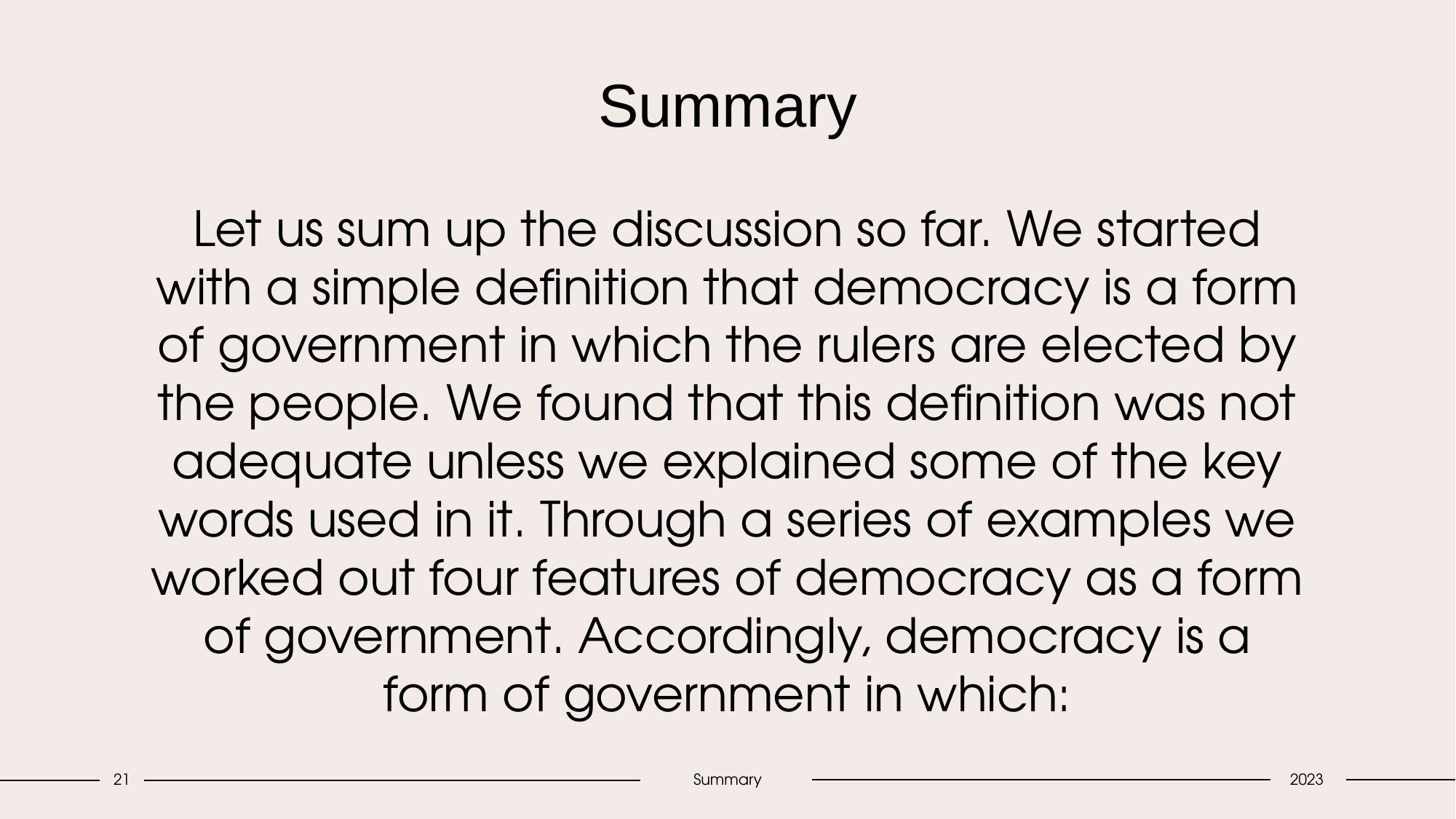

# Summary Let us sum up the discussion so far. We started with a simple definition that democracy is a form of government in which the rulers are elected by the people. We found that this definition was not adequate unless we explained some of the key words used in it. Through a series of examples we worked out four features of democracy as a form of government. Accordingly, democracy is a form of government in which:
21
Summary
2023